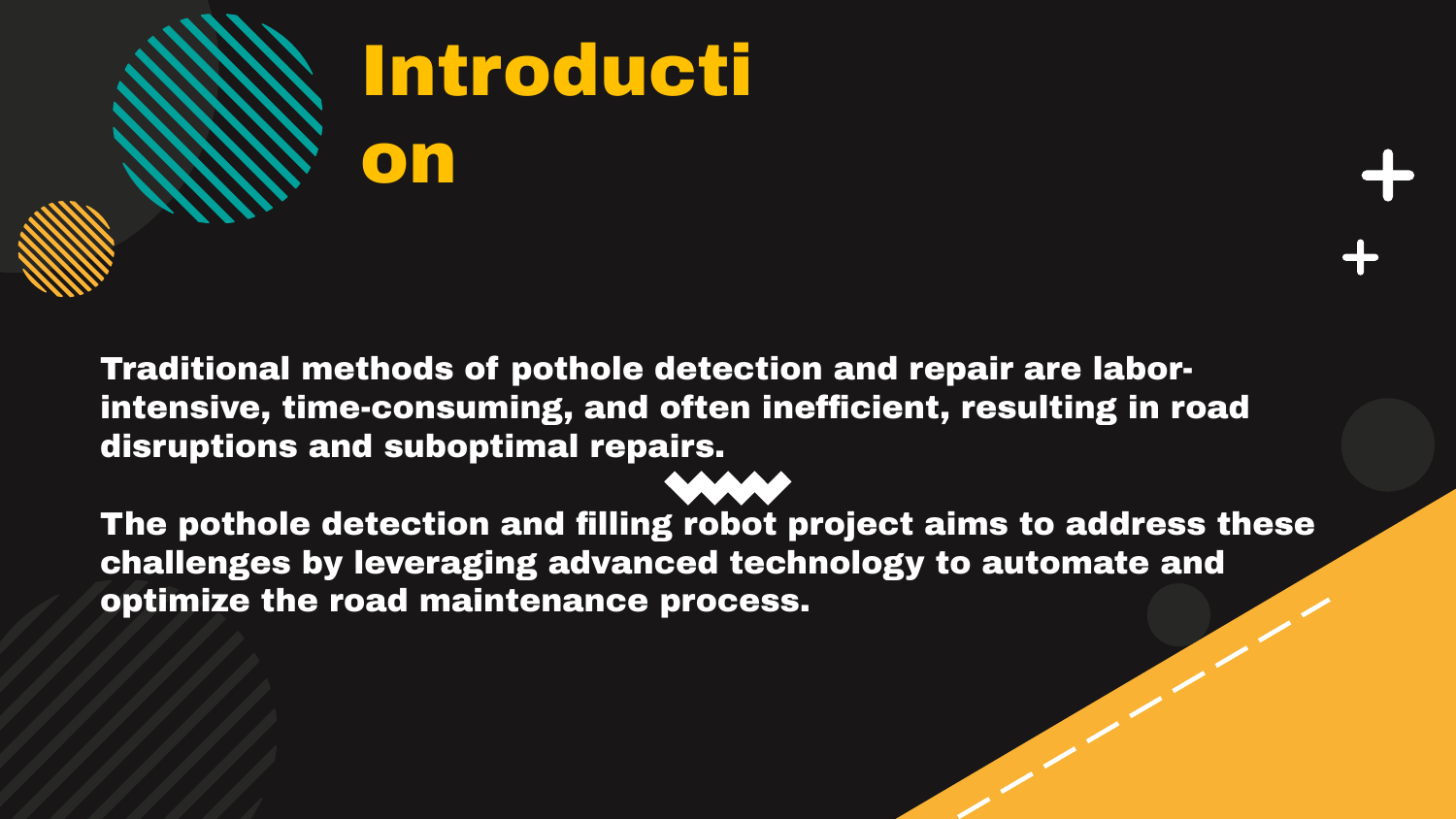

Introduction
# Traditional methods of pothole detection and repair are labor-intensive, time-consuming, and often inefficient, resulting in road disruptions and suboptimal repairs. The pothole detection and filling robot project aims to address these challenges by leveraging advanced technology to automate and optimize the road maintenance process.